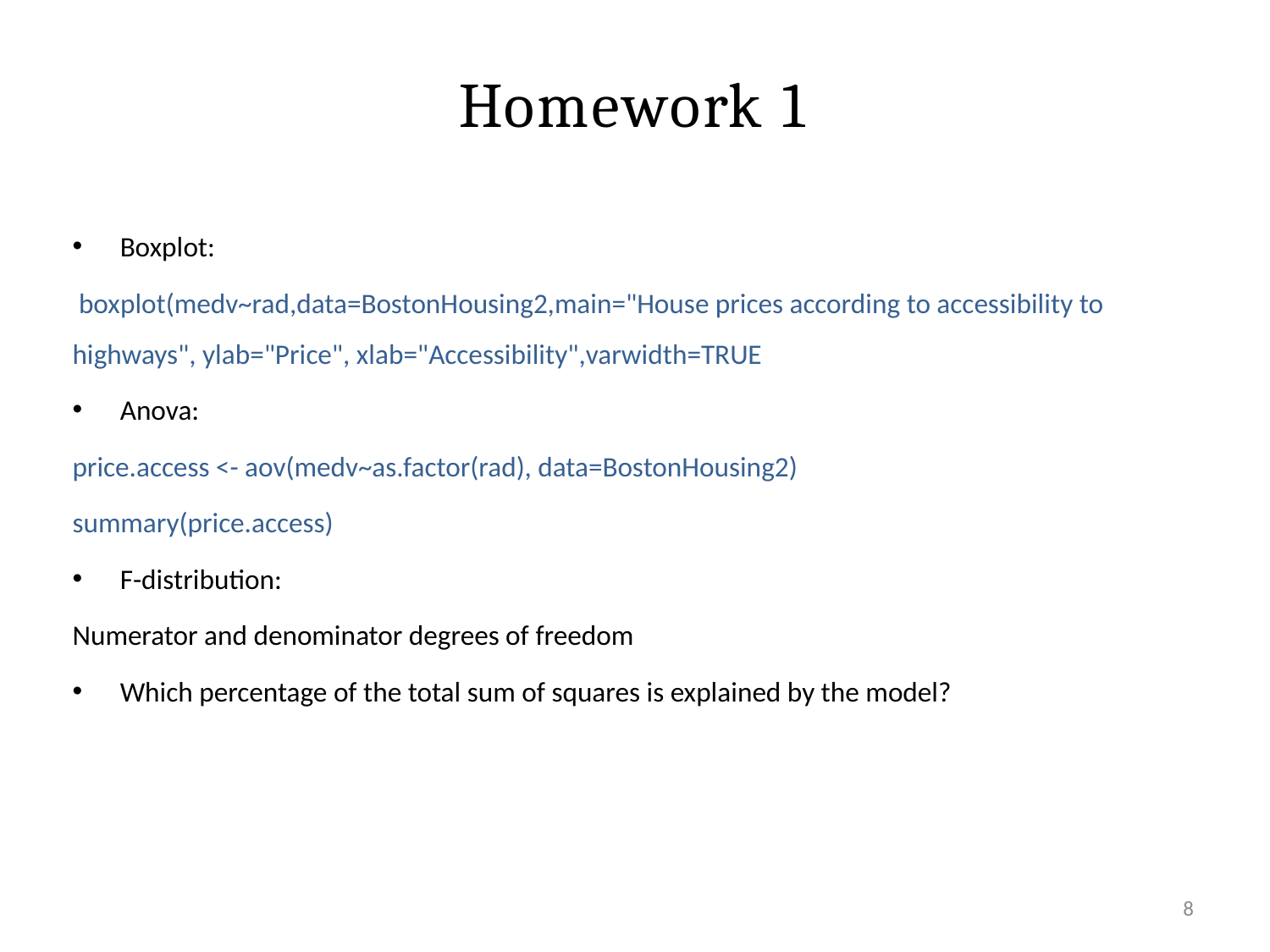

# Homework 1

Boxplot:
 boxplot(medv~rad,data=BostonHousing2,main="House prices according to accessibility to highways", ylab="Price", xlab="Accessibility",varwidth=TRUE
Anova:
price.access <- aov(medv~as.factor(rad), data=BostonHousing2)
summary(price.access)
F-distribution:
Numerator and denominator degrees of freedom
Which percentage of the total sum of squares is explained by the model?
8